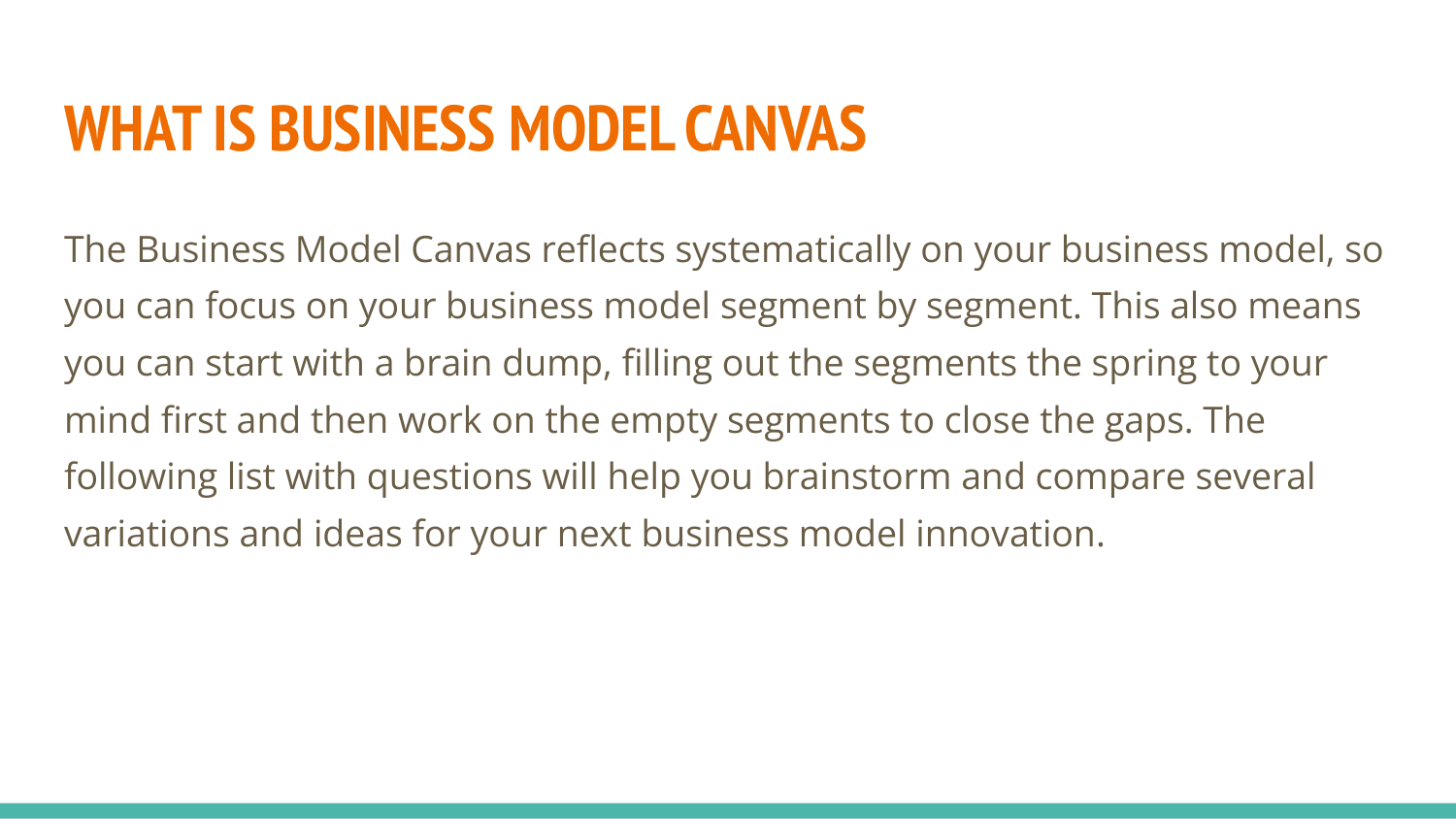

# WHAT IS BUSINESS MODEL CANVAS
The Business Model Canvas reflects systematically on your business model, so you can focus on your business model segment by segment. This also means you can start with a brain dump, filling out the segments the spring to your mind first and then work on the empty segments to close the gaps. The following list with questions will help you brainstorm and compare several variations and ideas for your next business model innovation.